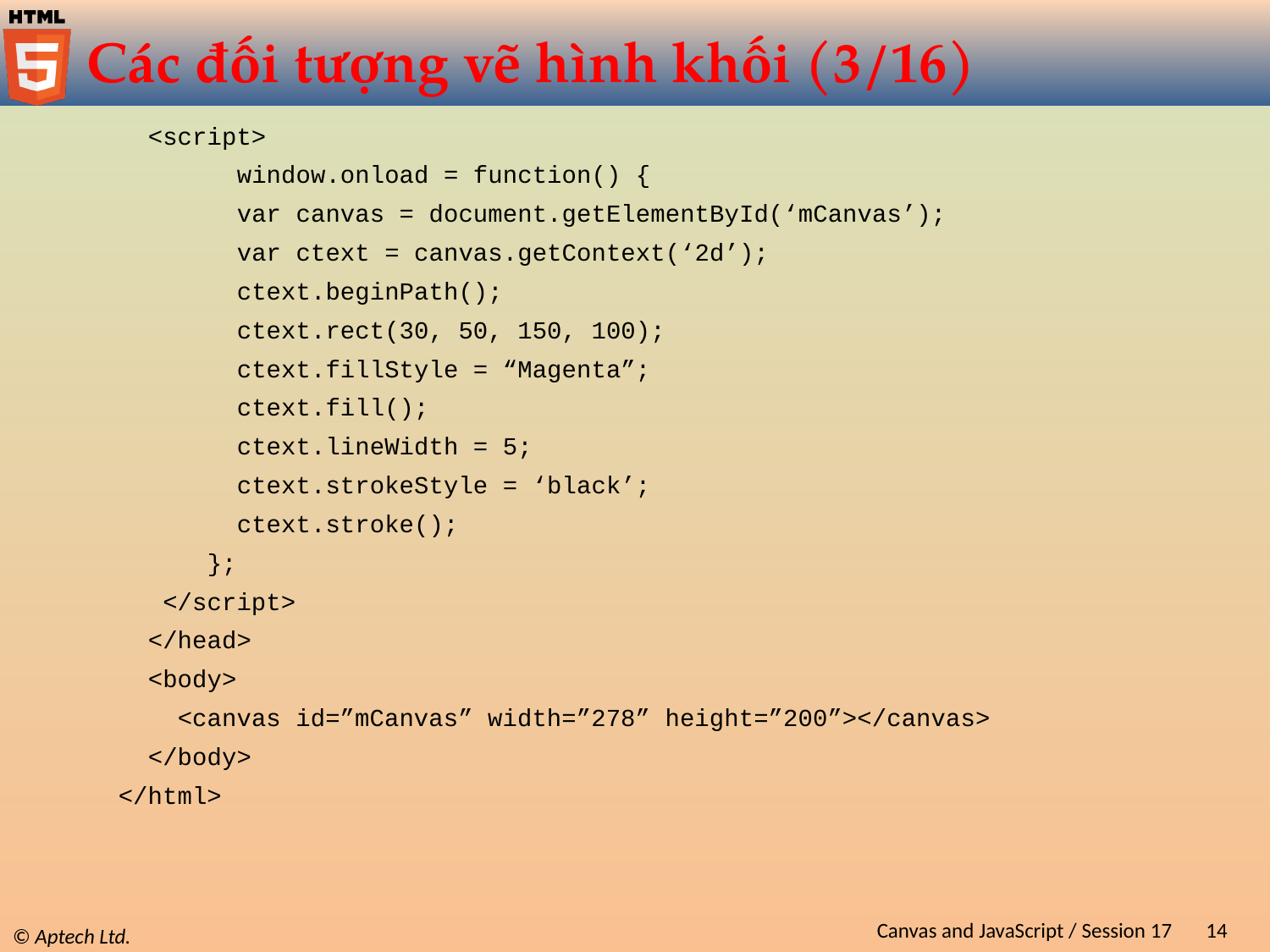

# Các đối tượng vẽ hình khối (3/16)
  <script>
        window.onload = function() {
        var canvas = document.getElementById(‘mCanvas’);
        var ctext = canvas.getContext(‘2d’);
        ctext.beginPath();
        ctext.rect(30, 50, 150, 100);
        ctext.fillStyle = “Magenta”;
        ctext.fill();
        ctext.lineWidth = 5;
        ctext.strokeStyle = ‘black’;
        ctext.stroke();
      };
   </script>
  </head>
  <body>
    <canvas id=”mCanvas” width=”278” height=”200”></canvas>
  </body>
</html>
Canvas and JavaScript / Session 17
14